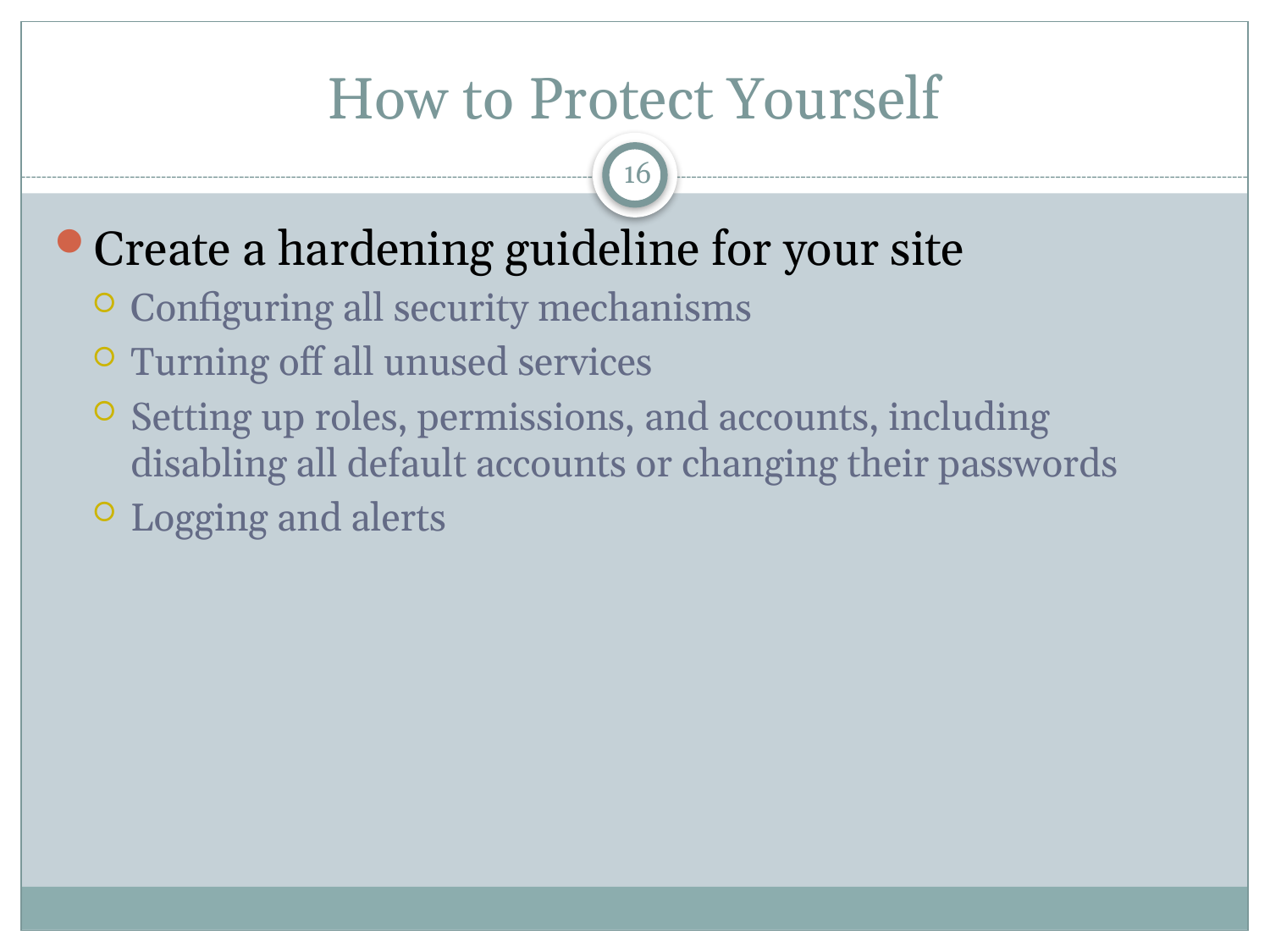

# How to Protect Yourself
16
Create a hardening guideline for your site
Configuring all security mechanisms
Turning off all unused services
Setting up roles, permissions, and accounts, including disabling all default accounts or changing their passwords
Logging and alerts